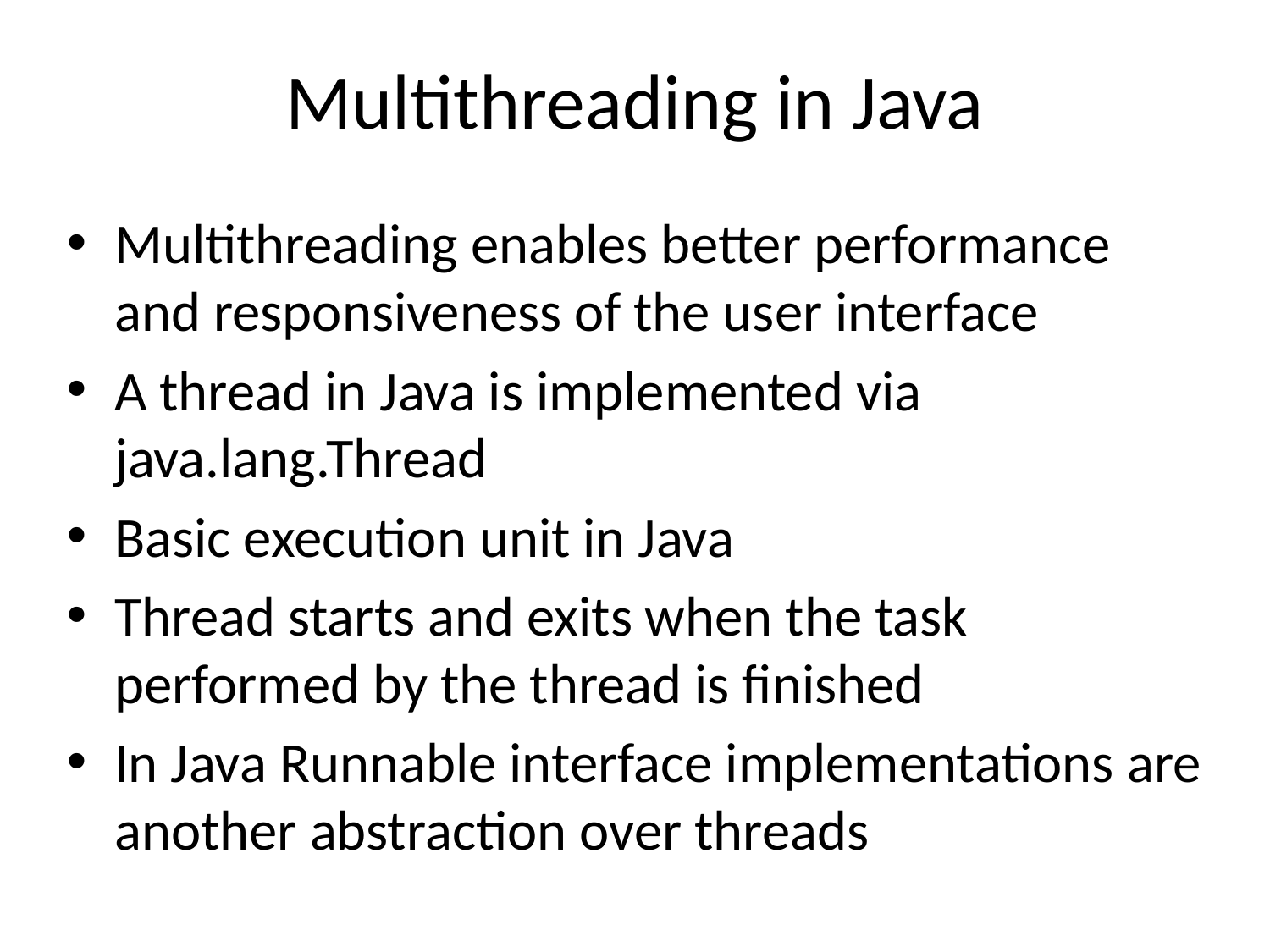

# Multithreading in Java
Multithreading enables better performance and responsiveness of the user interface
A thread in Java is implemented via java.lang.Thread
Basic execution unit in Java
Thread starts and exits when the task performed by the thread is finished
In Java Runnable interface implementations are another abstraction over threads